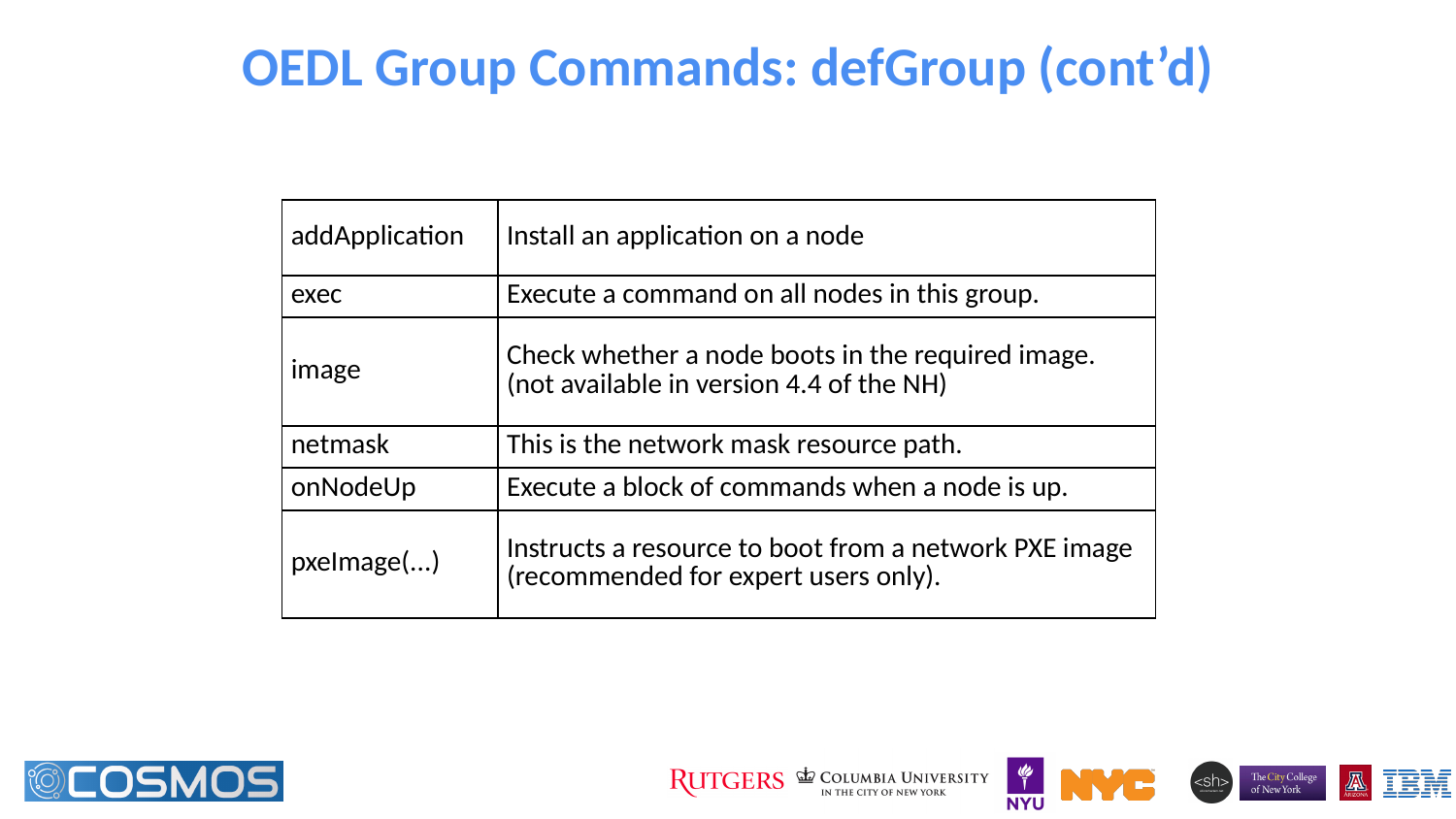

# OEDL Group Commands: defGroup (cont’d)
| addApplication | Install an application on a node |
| --- | --- |
| exec | Execute a command on all nodes in this group. |
| image | Check whether a node boots in the required image. (not available in version 4.4 of the NH) |
| netmask | This is the network mask resource path. |
| onNodeUp | Execute a block of commands when a node is up. |
| pxeImage(...) | Instructs a resource to boot from a network PXE image (recommended for expert users only). |